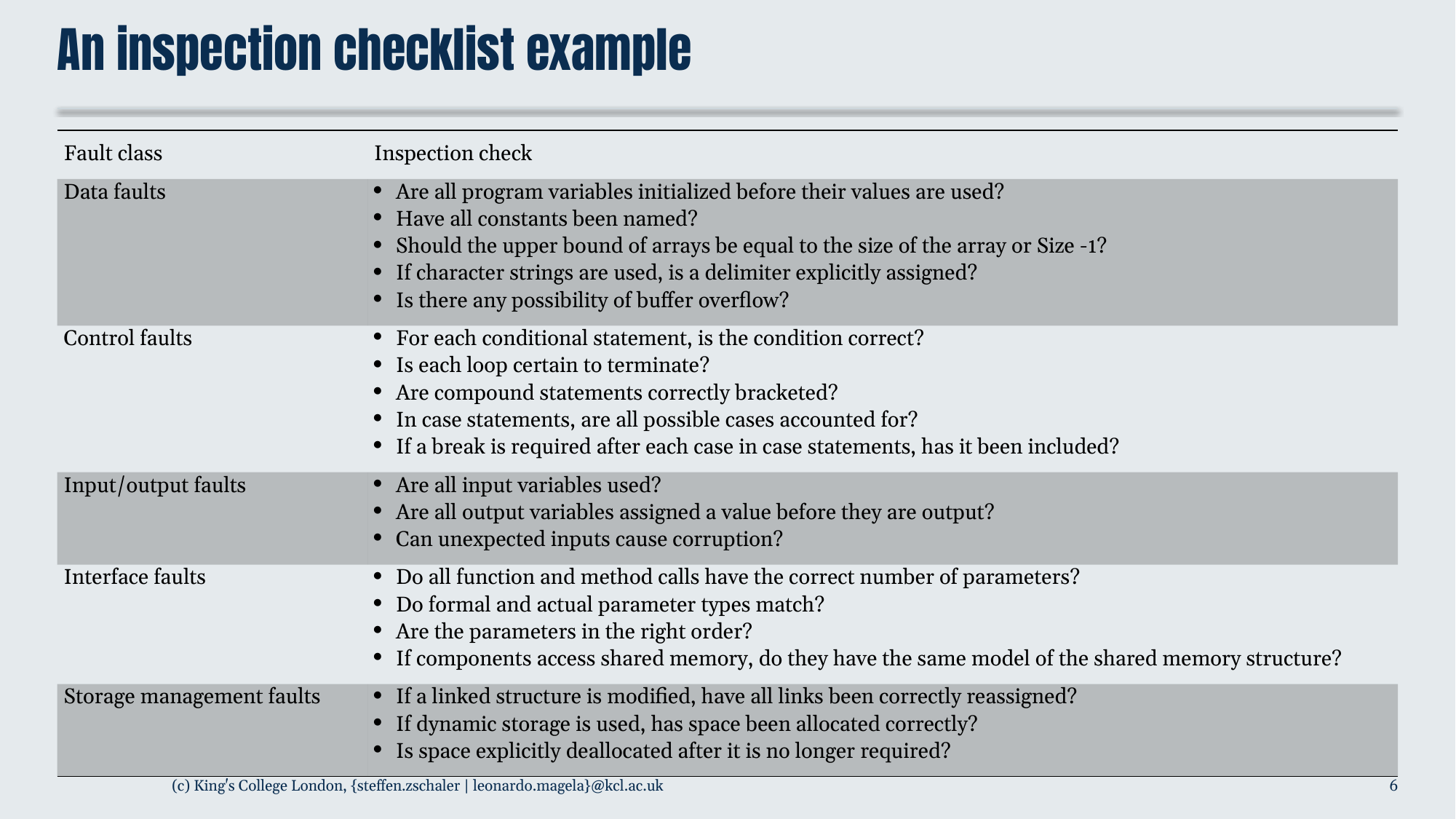

# An inspection checklist example
| Fault class | Inspection check |
| --- | --- |
| Data faults | Are all program variables initialized before their values are used? Have all constants been named? Should the upper bound of arrays be equal to the size of the array or Size -1? If character strings are used, is a delimiter explicitly assigned? Is there any possibility of buffer overflow? |
| Control faults | For each conditional statement, is the condition correct? Is each loop certain to terminate? Are compound statements correctly bracketed? In case statements, are all possible cases accounted for? If a break is required after each case in case statements, has it been included? |
| Input/output faults | Are all input variables used? Are all output variables assigned a value before they are output? Can unexpected inputs cause corruption? |
| Interface faults | Do all function and method calls have the correct number of parameters? Do formal and actual parameter types match? Are the parameters in the right order? If components access shared memory, do they have the same model of the shared memory structure? |
| Storage management faults | If a linked structure is modified, have all links been correctly reassigned? If dynamic storage is used, has space been allocated correctly? Is space explicitly deallocated after it is no longer required? |
(c) King's College London, {steffen.zschaler | leonardo.magela}@kcl.ac.uk
6